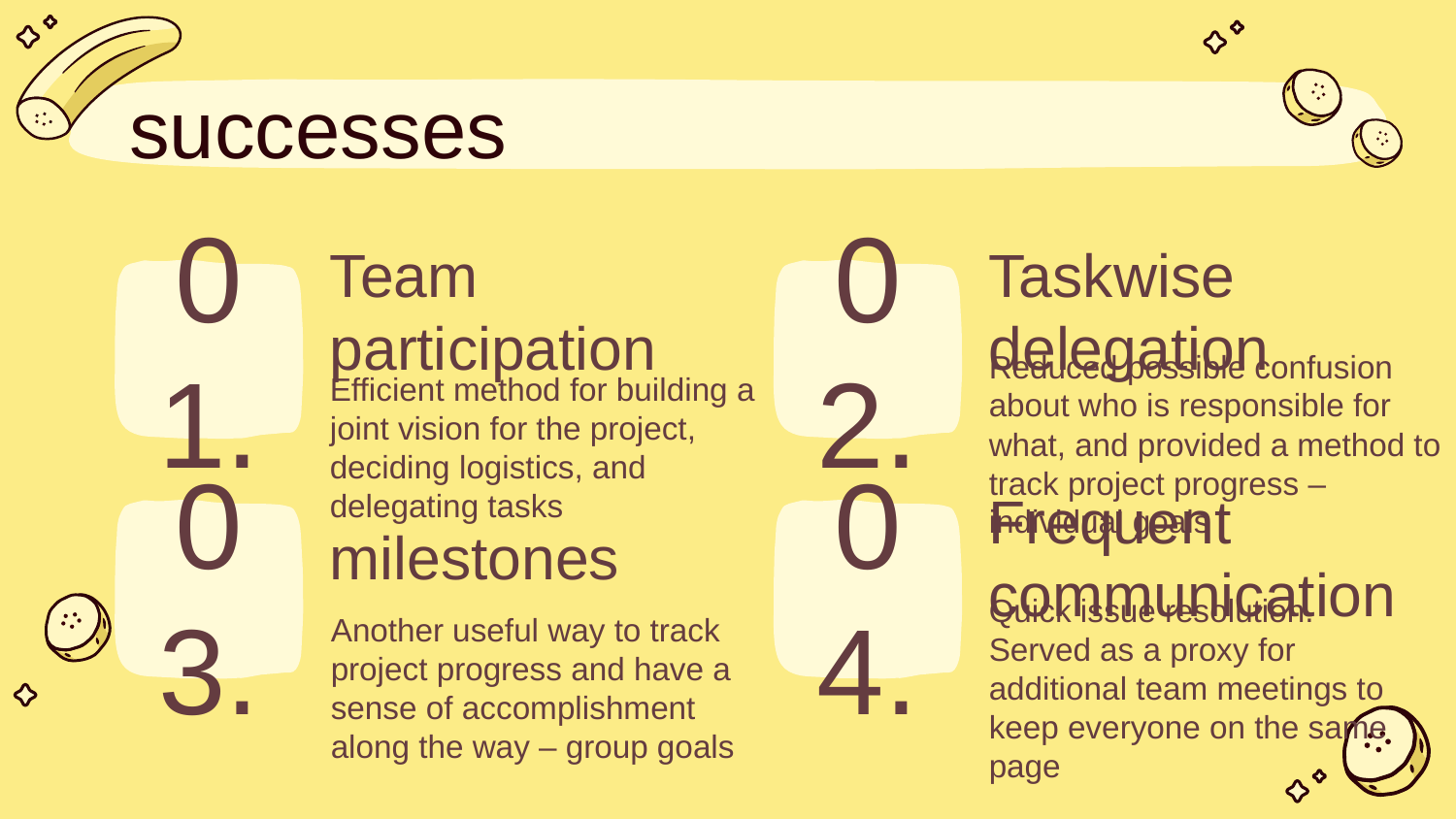

# successes

01.
Team participation
02.
Taskwise delegation
Efficient method for building a joint vision for the project, deciding logistics, and delegating tasks
Reduced possible confusion about who is responsible for what, and provided a method to track project progress – individual goals

03.
milestones
04.
Frequent communication
Another useful way to track project progress and have a sense of accomplishment along the way – group goals
Quick issue resolution. Served as a proxy for additional team meetings to keep everyone on the same page